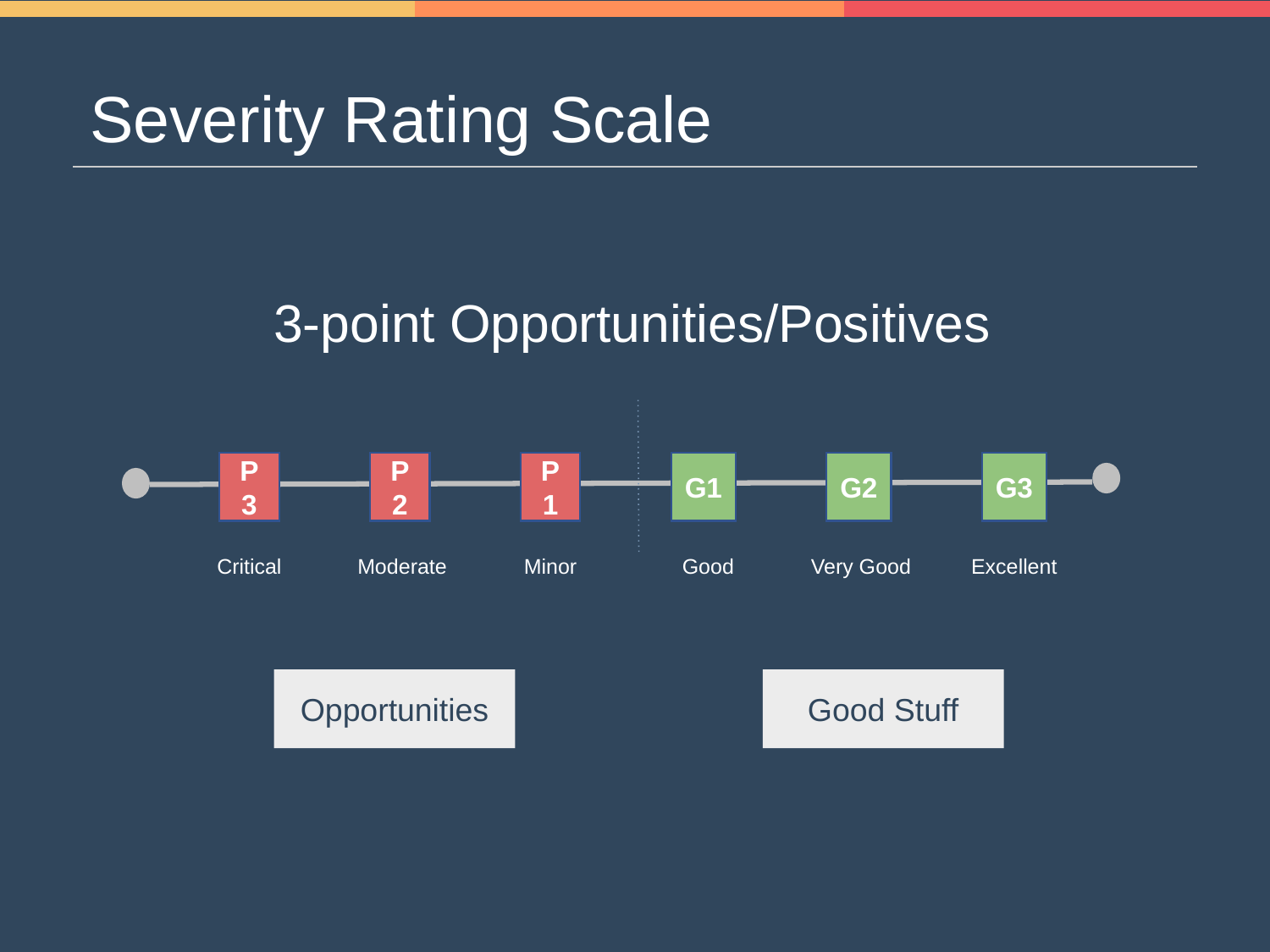

# Severity Rating Scale

3-point Opportunities/Positives
P3
P2
P1
G1
G2
G3

Critical
Moderate
Minor
Good
Very Good
Excellent
Opportunities
Good Stuff